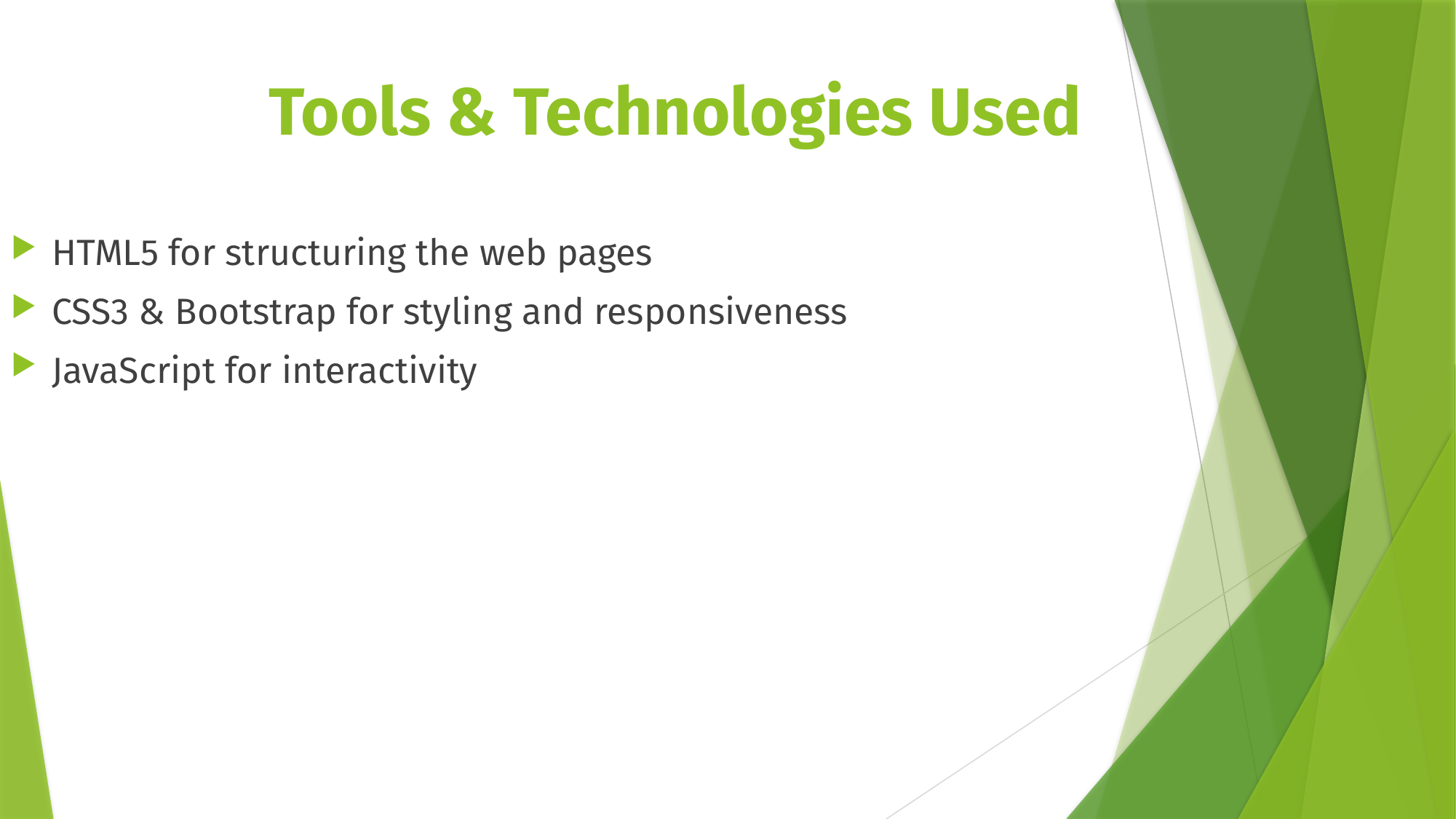

# Tools & Technologies Used
HTML5 for structuring the web pages
CSS3 & Bootstrap for styling and responsiveness
JavaScript for interactivity